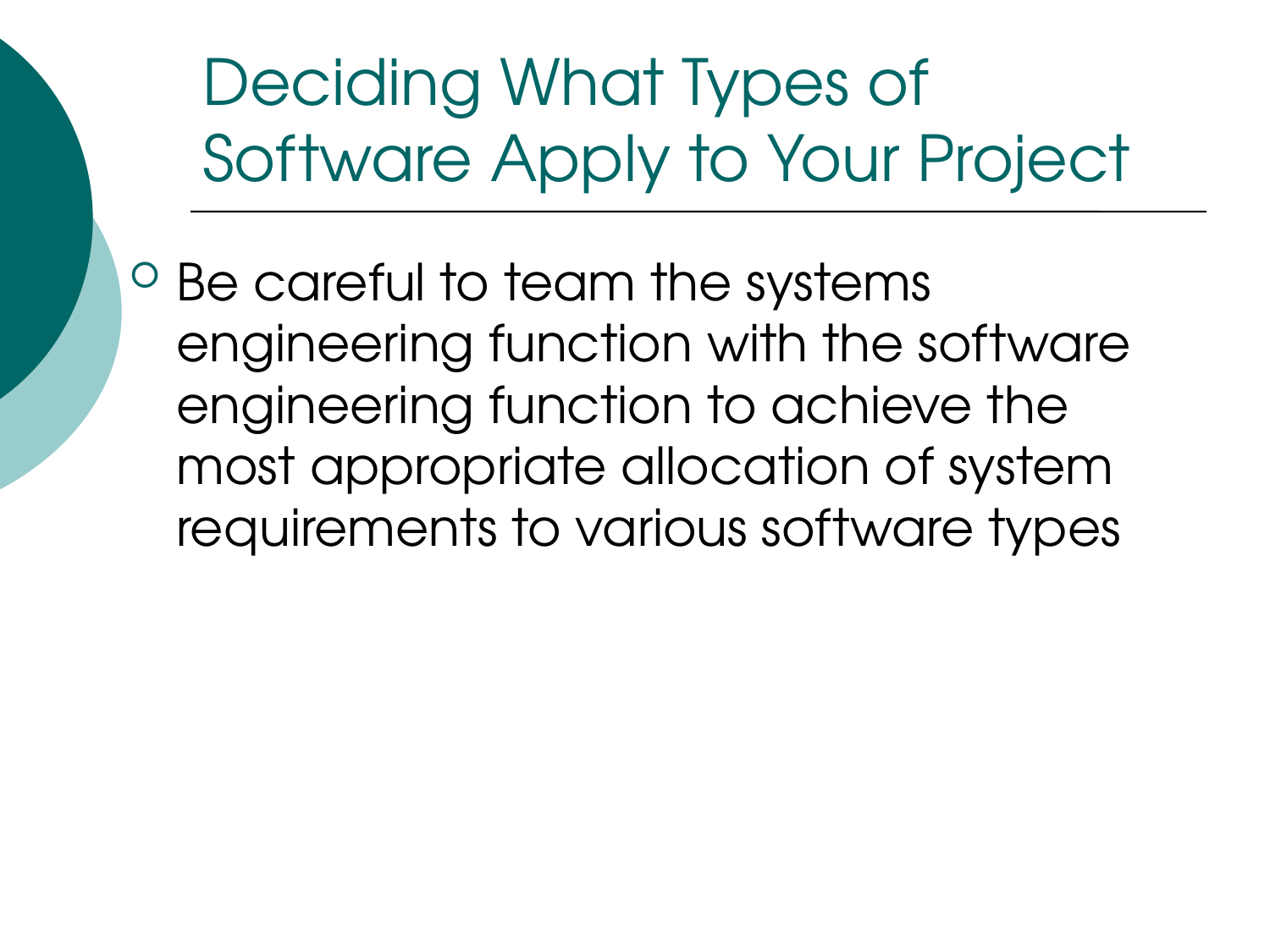

# Deciding What Types of Software Apply to Your Project
Be careful to team the systems engineering function with the software engineering function to achieve the most appropriate allocation of system requirements to various software types